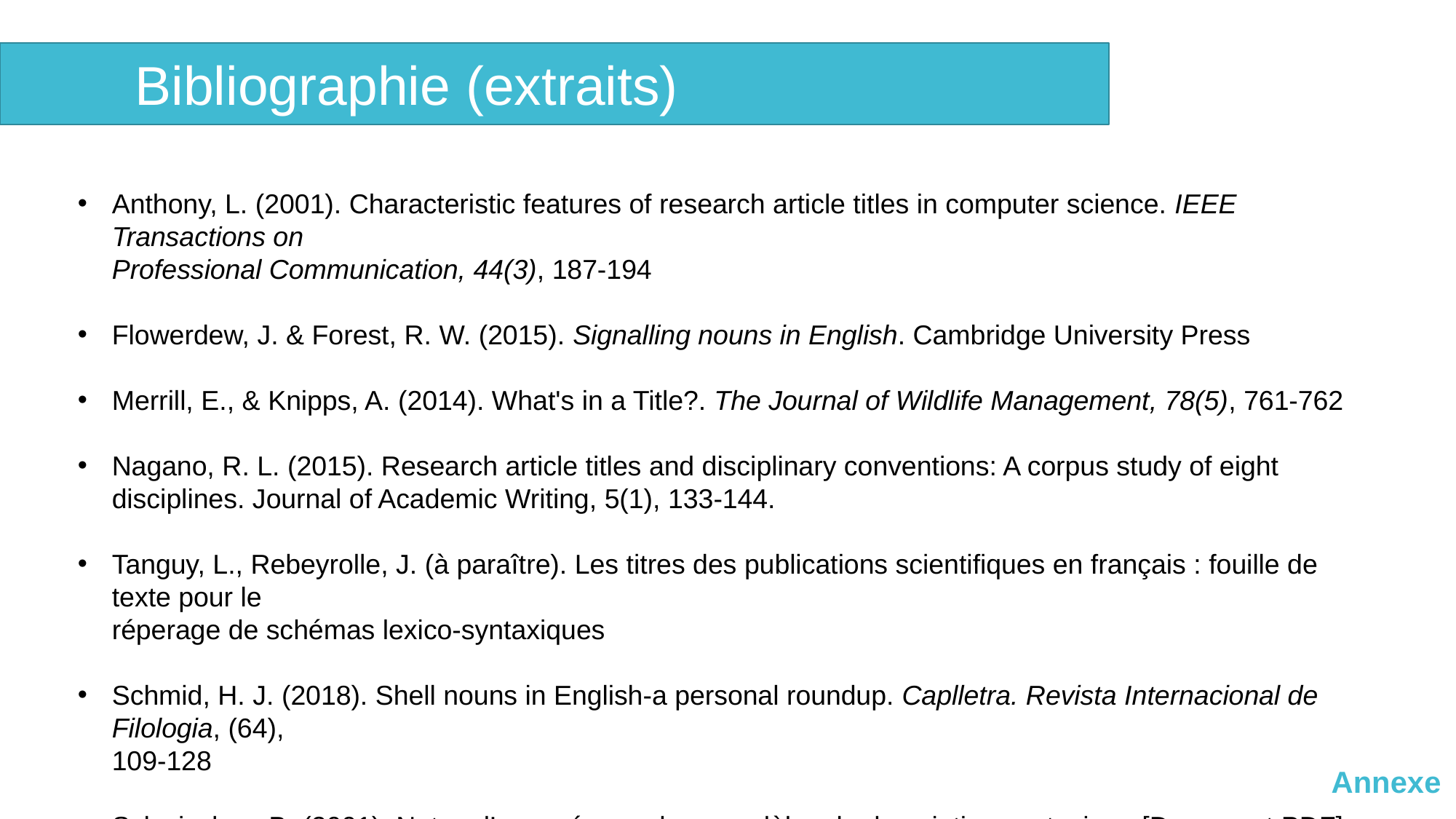

Bibliographie (extraits)
Anthony, L. (2001). Characteristic features of research article titles in computer science. IEEE Transactions on
Professional Communication, 44(3), 187-194
Flowerdew, J. & Forest, R. W. (2015). Signalling nouns in English. Cambridge University Press
Merrill, E., & Knipps, A. (2014). What's in a Title?. The Journal of Wildlife Management, 78(5), 761-762

Nagano, R. L. (2015). Research article titles and disciplinary conventions: A corpus study of eight disciplines. Journal of Academic Writing, 5(1), 133-144.
Tanguy, L., Rebeyrolle, J. (à paraître). Les titres des publications scientifiques en français : fouille de texte pour le
réperage de schémas lexico-syntaxiques

Schmid, H. J. (2018). Shell nouns in English-a personal roundup. Caplletra. Revista Internacional de Filologia, (64),
109-128
Schwischay, B. (2001). Notes d’exposés sur deux modèles de description syntaxique [Document PDF]. Repéré à
http://www.home.uni-osnabrueck.de/bschwisc/archives/deuxmodeles.pdf

Annexe